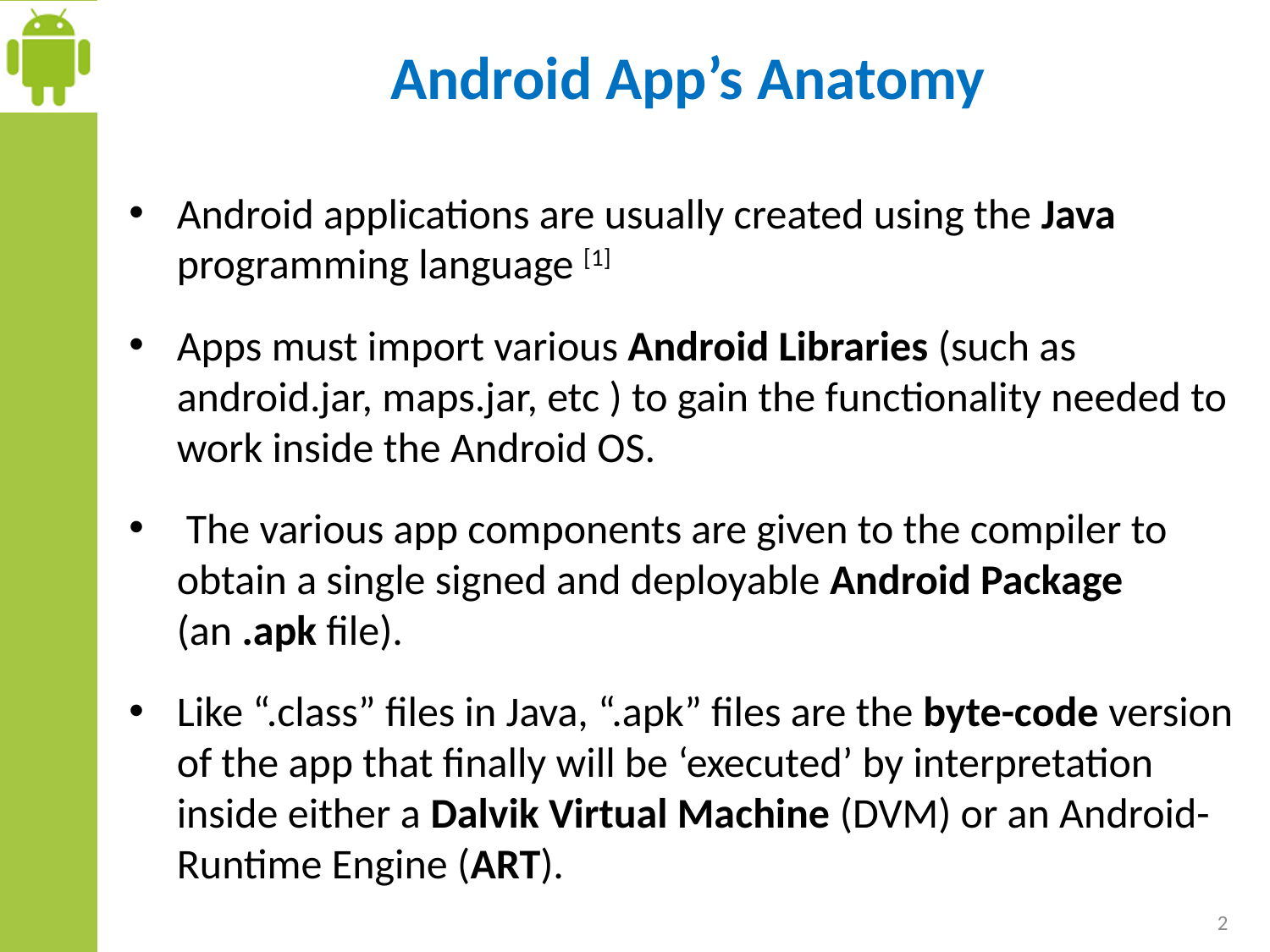

# Android App’s Anatomy
Android applications are usually created using the Java programming language [1]

Apps must import various Android Libraries (such as android.jar, maps.jar, etc ) to gain the functionality needed to work inside the Android OS.

 The various app components are given to the compiler to obtain a single signed and deployable Android Package (an .apk file).

Like “.class” files in Java, “.apk” files are the byte-code version of the app that finally will be ‘executed’ by interpretation inside either a Dalvik Virtual Machine (DVM) or an Android-Runtime Engine (ART).

2